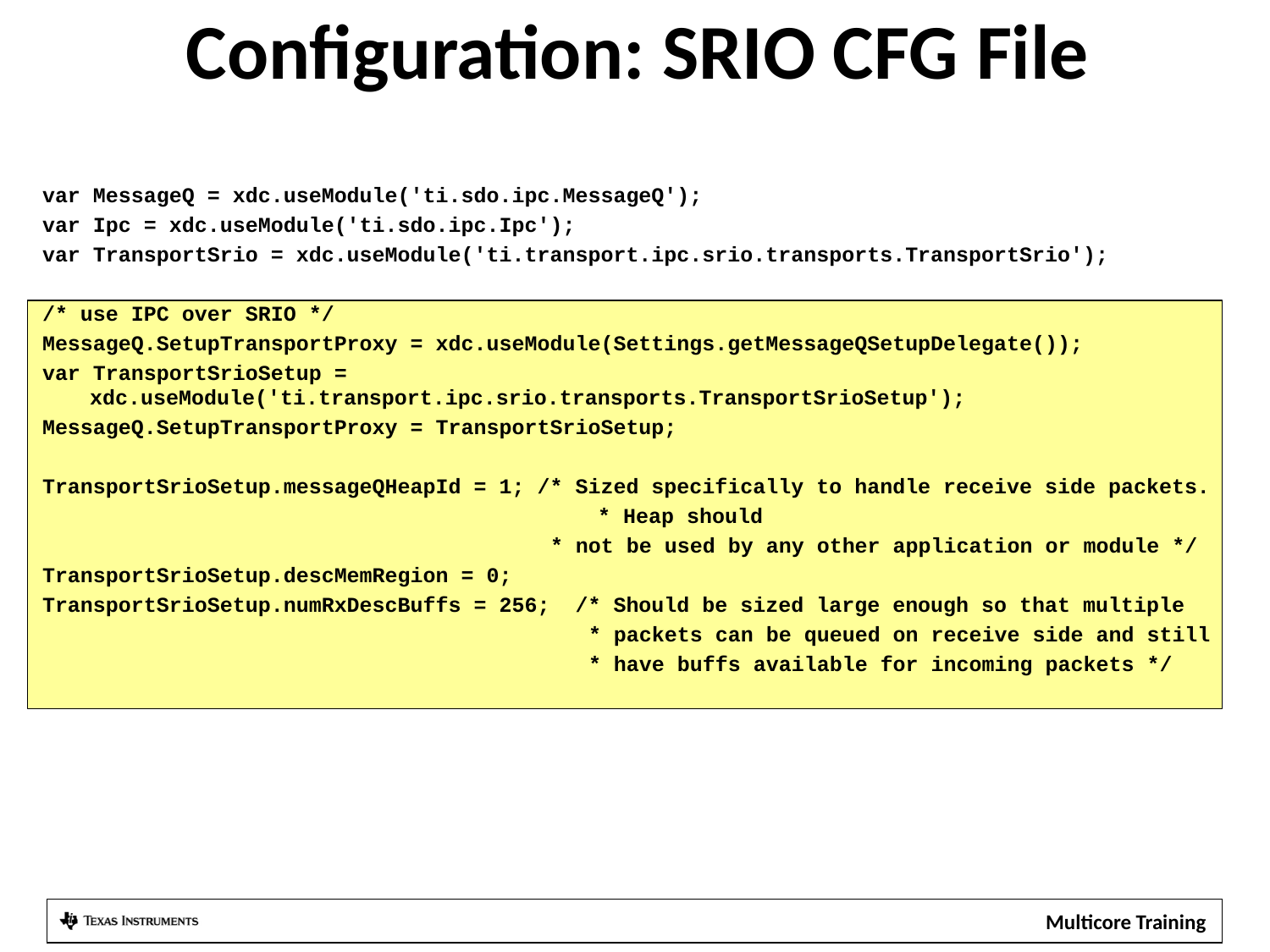

Configuration: SRIO CFG File
var MessageQ = xdc.useModule('ti.sdo.ipc.MessageQ');
var Ipc = xdc.useModule('ti.sdo.ipc.Ipc');
var TransportSrio = xdc.useModule('ti.transport.ipc.srio.transports.TransportSrio');

/* use IPC over SRIO */
MessageQ.SetupTransportProxy = xdc.useModule(Settings.getMessageQSetupDelegate());
var TransportSrioSetup = xdc.useModule('ti.transport.ipc.srio.transports.TransportSrioSetup');
MessageQ.SetupTransportProxy = TransportSrioSetup;

TransportSrioSetup.messageQHeapId = 1; /* Sized specifically to handle receive side packets.
	 				* Heap should
                                        * not be used by any other application or module */
TransportSrioSetup.descMemRegion = 0;
TransportSrioSetup.numRxDescBuffs = 256;  /* Should be sized large enough so that multiple
                                           * packets can be queued on receive side and still
                                           * have buffs available for incoming packets */